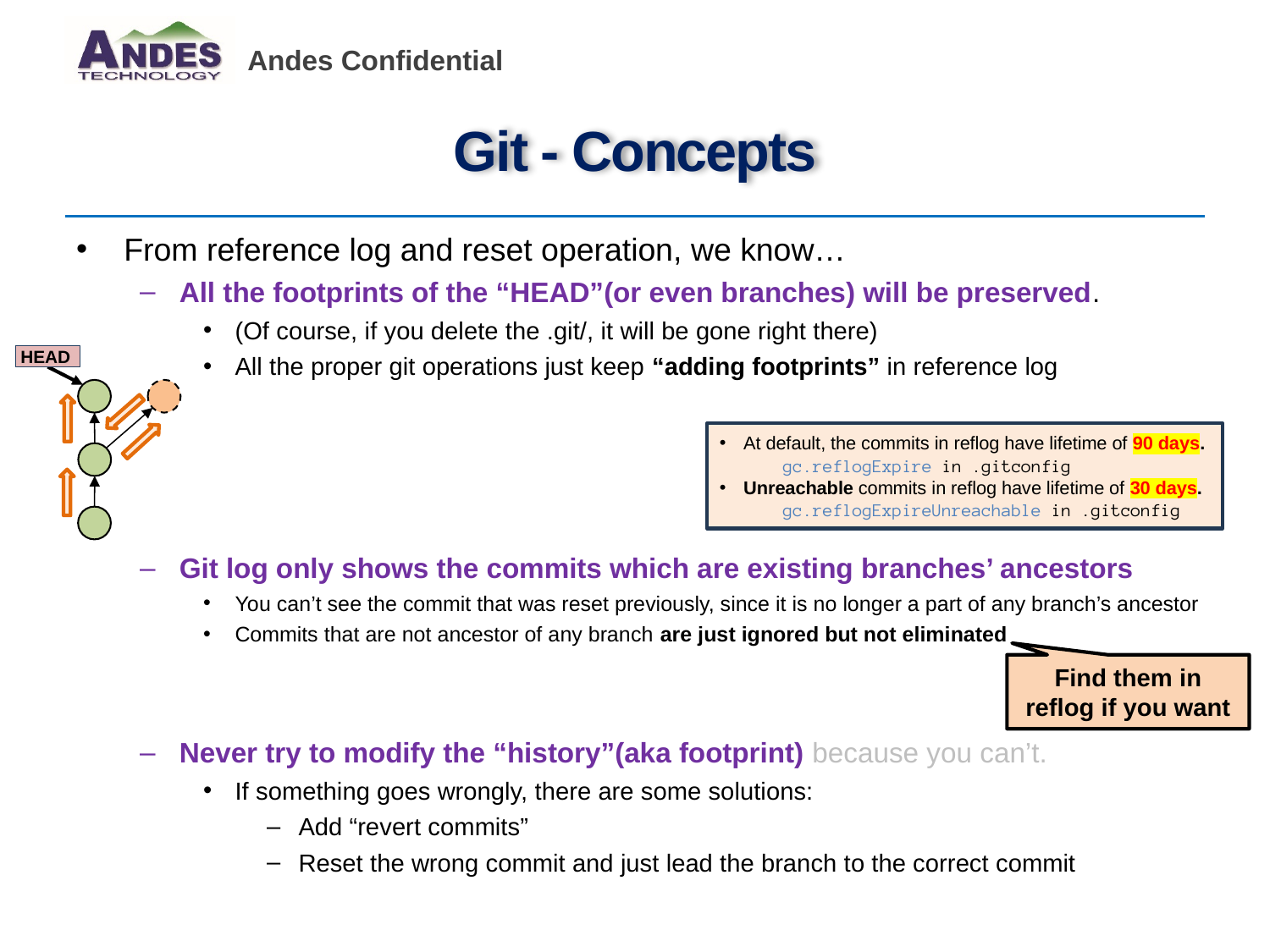

# Git - Concepts
From reference log and reset operation, we know…
All the footprints of the “HEAD”(or even branches) will be preserved.
(Of course, if you delete the .git/, it will be gone right there)
All the proper git operations just keep “adding footprints” in reference log

Git log only shows the commits which are existing branches’ ancestors
You can’t see the commit that was reset previously, since it is no longer a part of any branch’s ancestor
Commits that are not ancestor of any branch are just ignored but not eliminated

Never try to modify the “history”(aka footprint) because you can’t.
If something goes wrongly, there are some solutions:
Add “revert commits”
Reset the wrong commit and just lead the branch to the correct commit

HEAD

At default, the commits in reflog have lifetime of 90 days.
gc.reflogExpire in .gitconfig
Unreachable commits in reflog have lifetime of 30 days.
gc.reflogExpireUnreachable in .gitconfig

Find them in reflog if you want